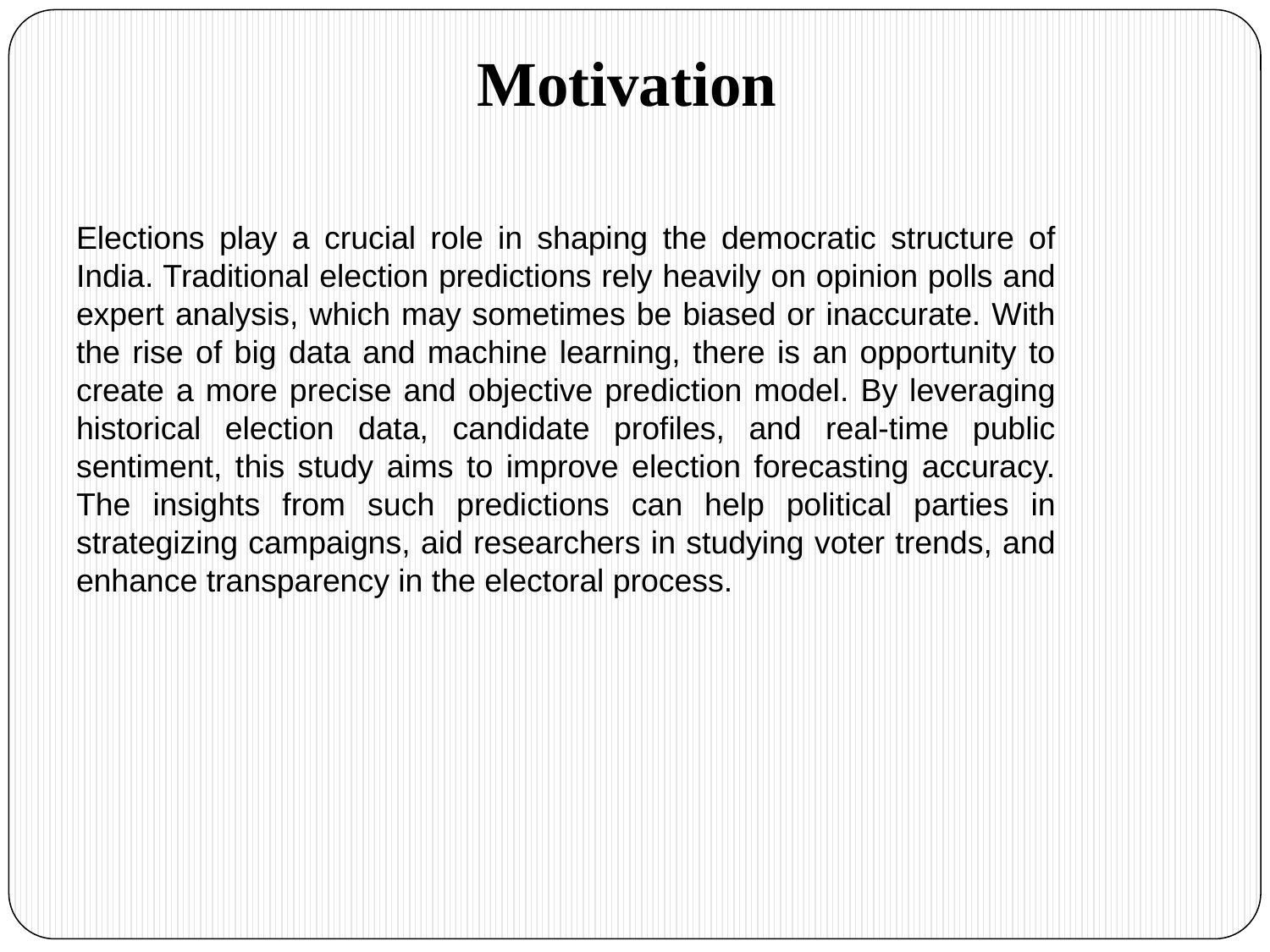

# Motivation
Elections play a crucial role in shaping the democratic structure of India. Traditional election predictions rely heavily on opinion polls and expert analysis, which may sometimes be biased or inaccurate. With the rise of big data and machine learning, there is an opportunity to create a more precise and objective prediction model. By leveraging historical election data, candidate profiles, and real-time public sentiment, this study aims to improve election forecasting accuracy. The insights from such predictions can help political parties in strategizing campaigns, aid researchers in studying voter trends, and enhance transparency in the electoral process.